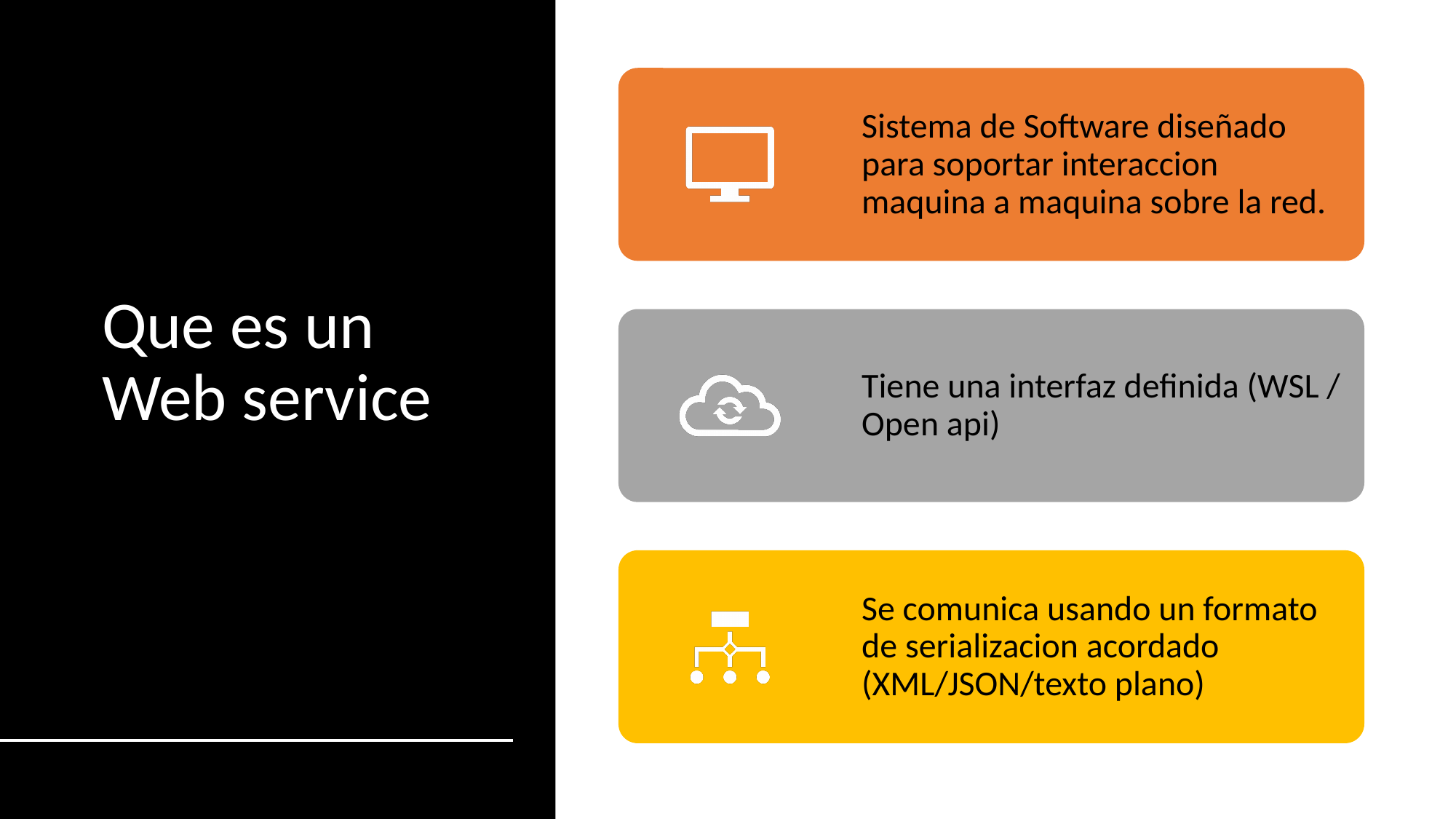

# Que es un Web service
Sistema de Software diseñado para soportar interaccion maquina a maquina sobre la red.
Tiene una interfaz definida (WSL / Open api)
Se comunica usando un formato de serializacion acordado (XML/JSON/texto plano)